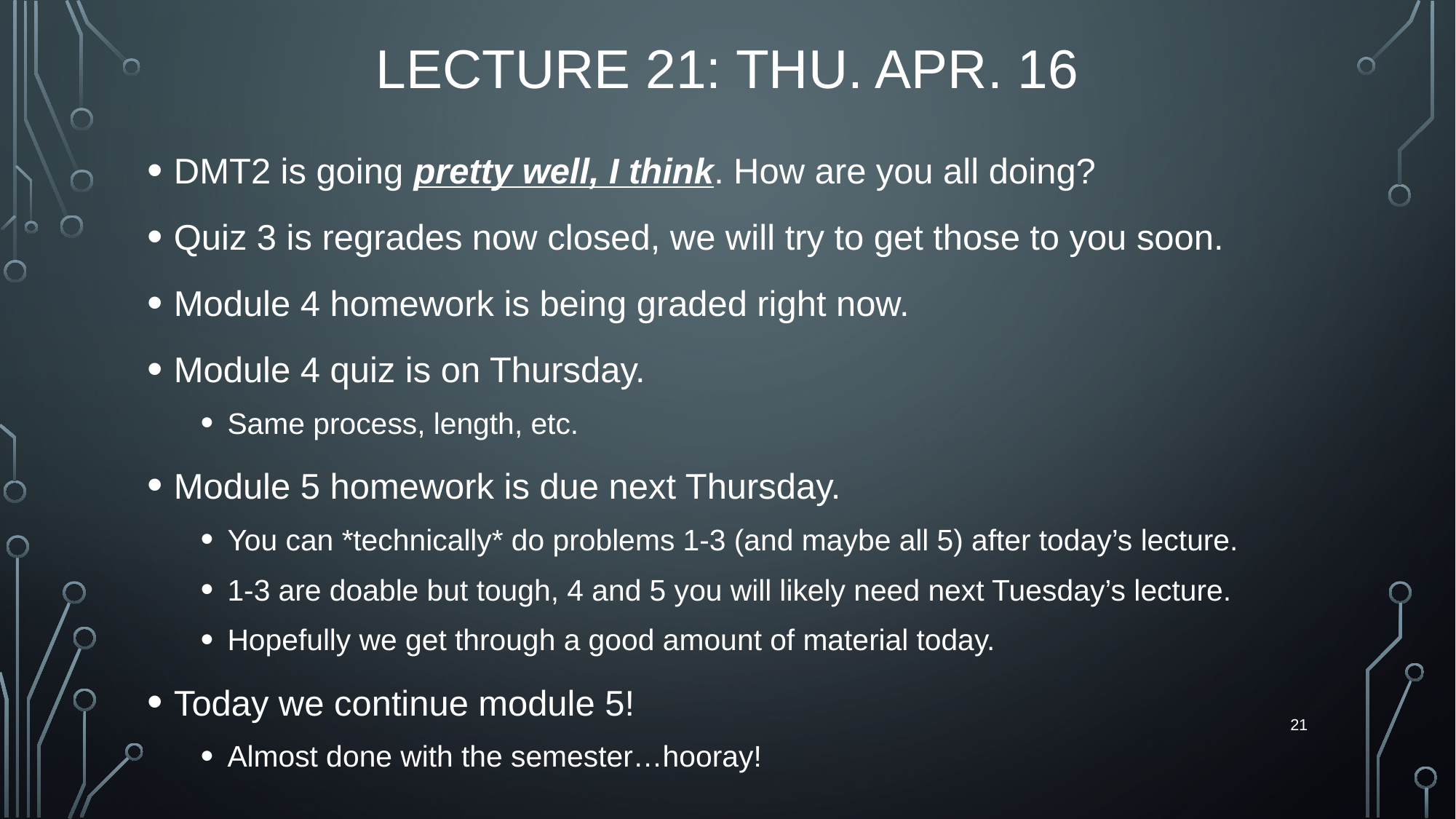

# Lecture 21: Thu. Apr. 16
DMT2 is going pretty well, I think. How are you all doing?
Quiz 3 is regrades now closed, we will try to get those to you soon.
Module 4 homework is being graded right now.
Module 4 quiz is on Thursday.
Same process, length, etc.
Module 5 homework is due next Thursday.
You can *technically* do problems 1-3 (and maybe all 5) after today’s lecture.
1-3 are doable but tough, 4 and 5 you will likely need next Tuesday’s lecture.
Hopefully we get through a good amount of material today.
Today we continue module 5!
Almost done with the semester…hooray!

21